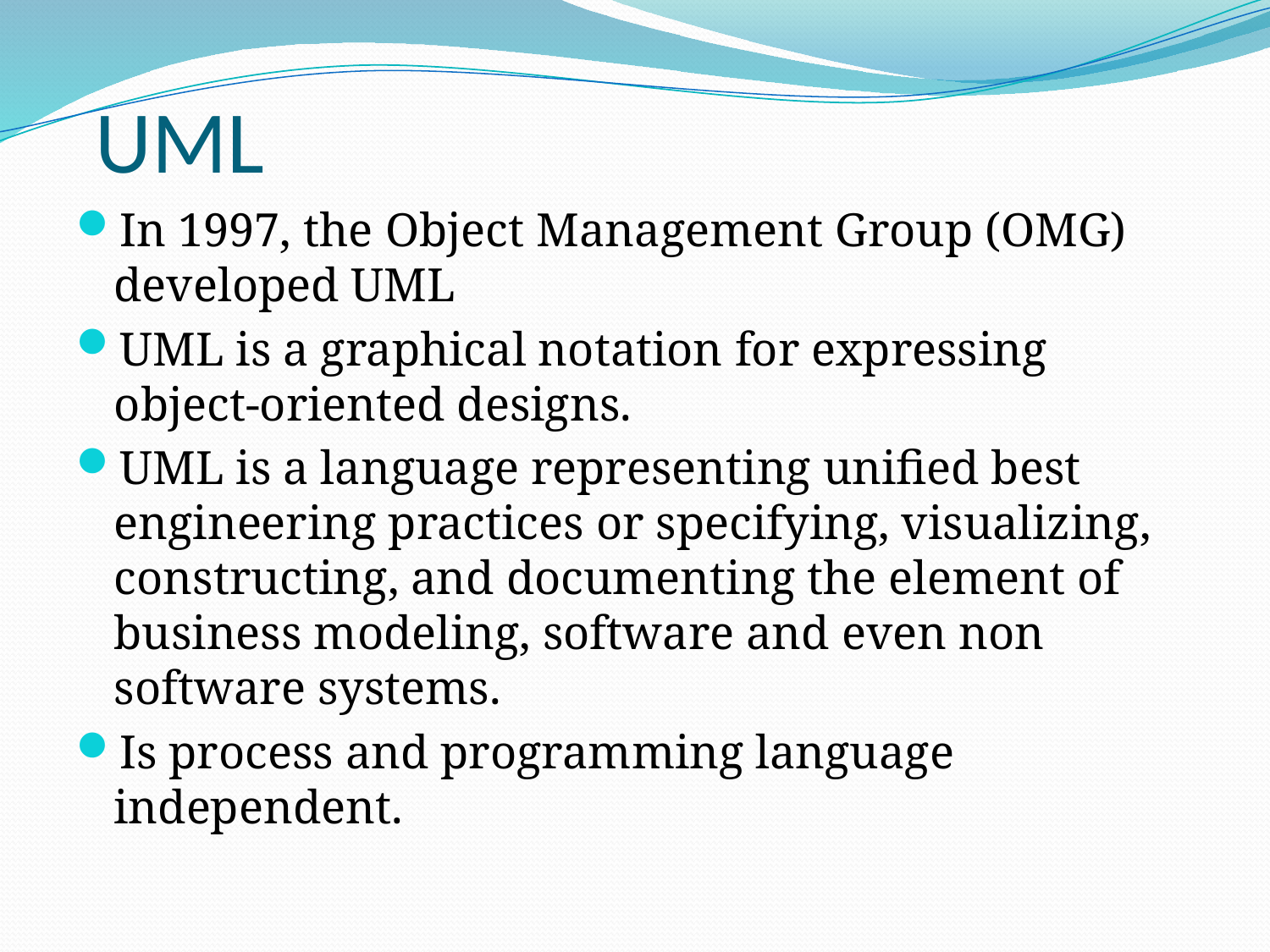

# UML
In 1997, the Object Management Group (OMG) developed UML
UML is a graphical notation for expressing object-oriented designs.
UML is a language representing unified best engineering practices or specifying, visualizing, constructing, and documenting the element of business modeling, software and even non software systems.
Is process and programming language independent.